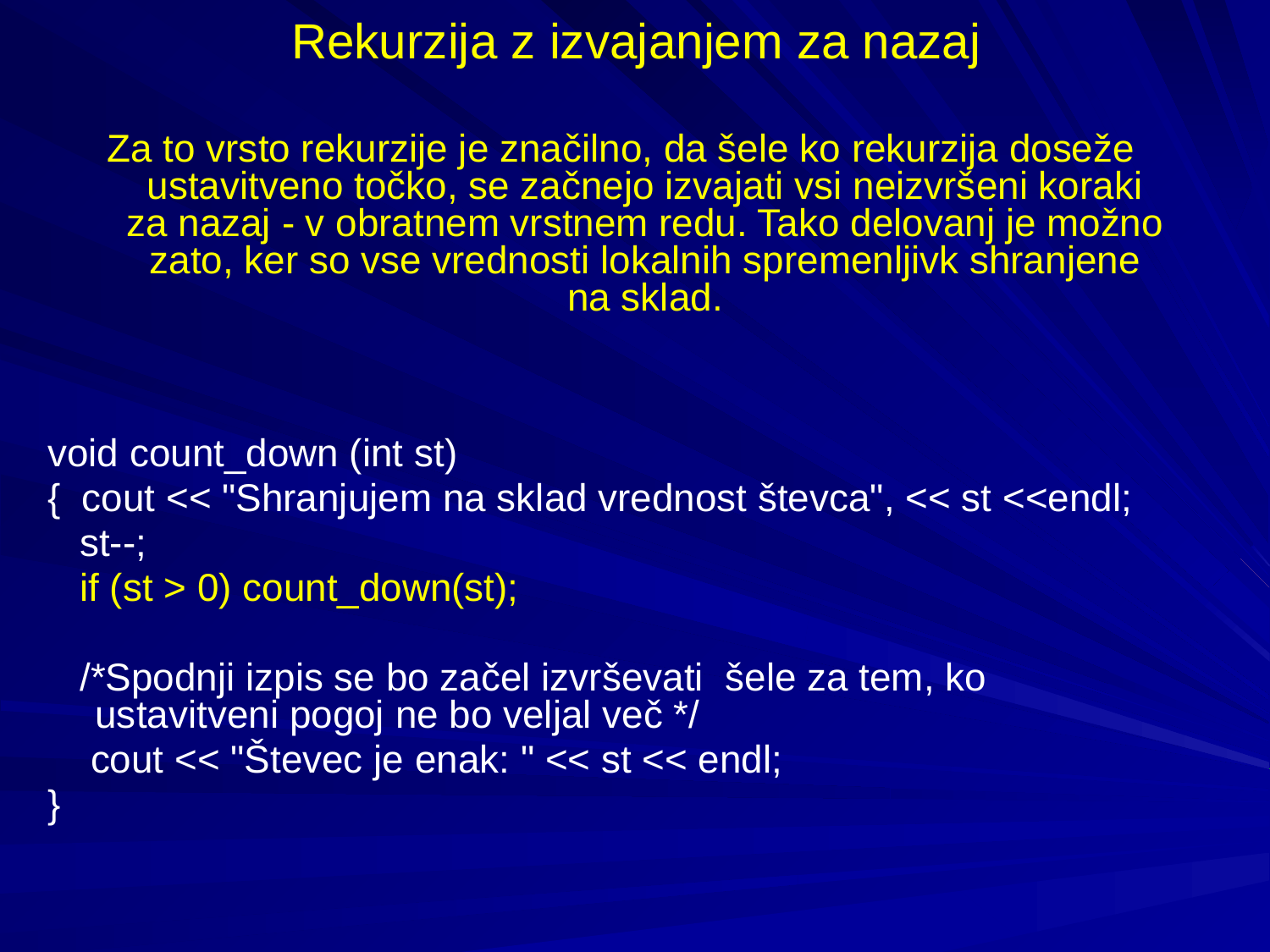

# Rekurzija z izvajanjem za nazaj
Za to vrsto rekurzije je značilno, da šele ko rekurzija doseže ustavitveno točko, se začnejo izvajati vsi neizvršeni koraki za nazaj - v obratnem vrstnem redu. Tako delovanj je možno zato, ker so vse vrednosti lokalnih spremenljivk shranjene na sklad.

void count_down (int st)
{  cout << "Shranjujem na sklad vrednost števca", << st <<endl;
   st--;
   if (st > 0) count_down(st);

   /*Spodnji izpis se bo začel izvrševati  šele za tem, ko ustavitveni pogoj ne bo veljal več */
    cout << "Števec je enak: " << st << endl;
}